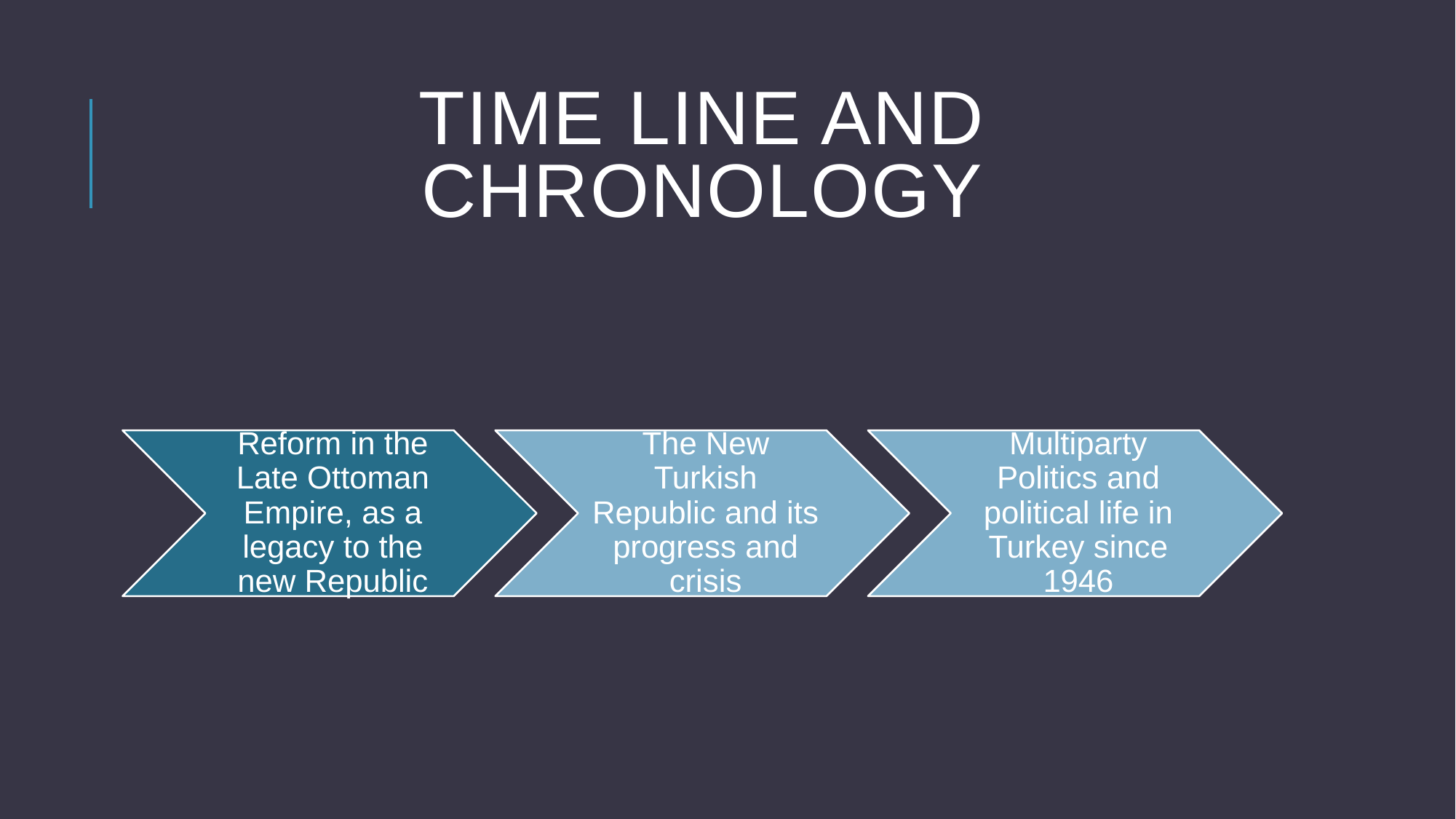

# TIme LIne and Chronology
Reform in the Late Ottoman Empire, as a legacy to the new Republic
The New Turkish Republic and its progress and crisis
Multiparty Politics and political life in Turkey since 1946